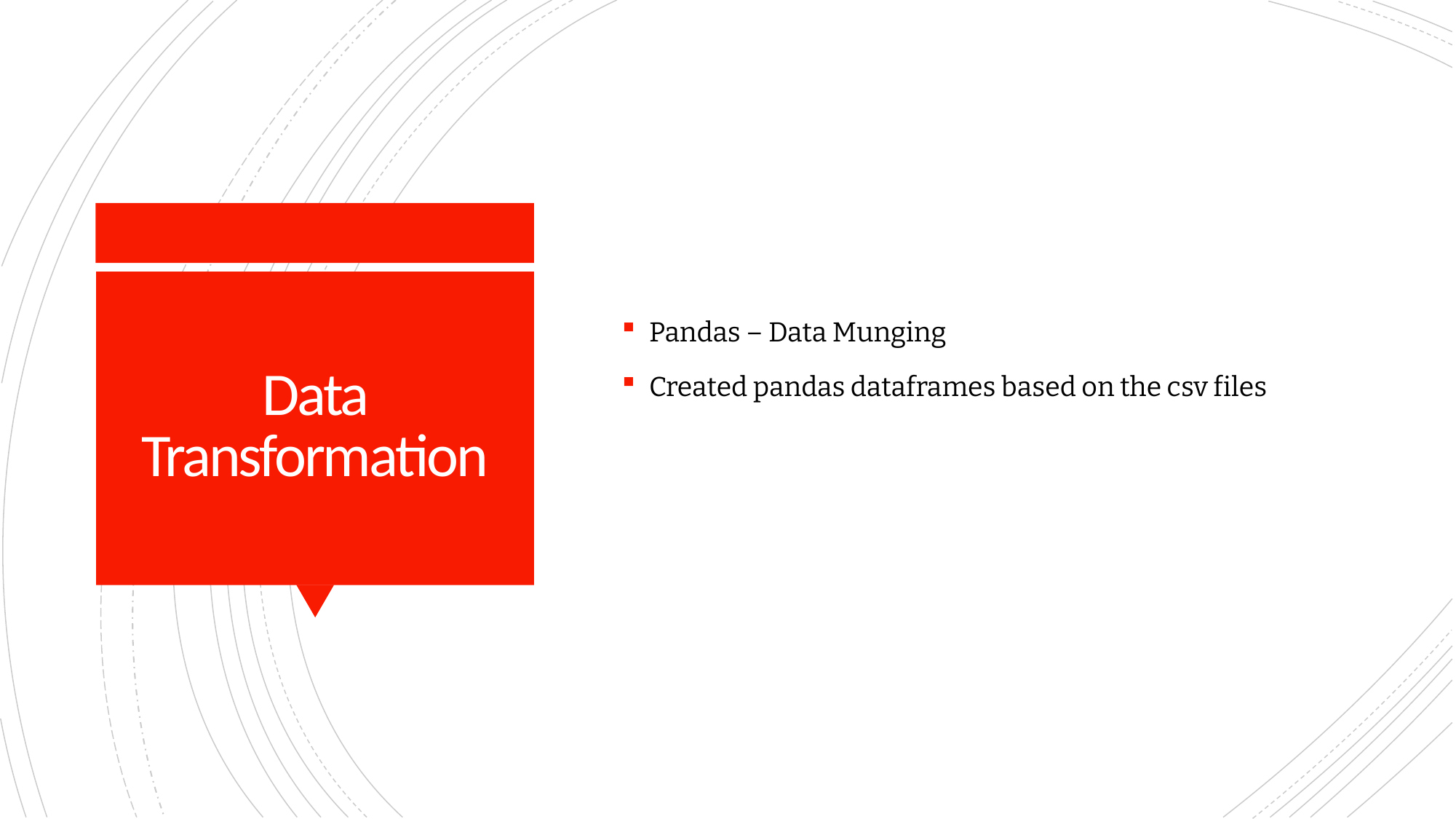

Pandas – Data Munging
Created pandas dataframes based on the csv files

# Data Transformation